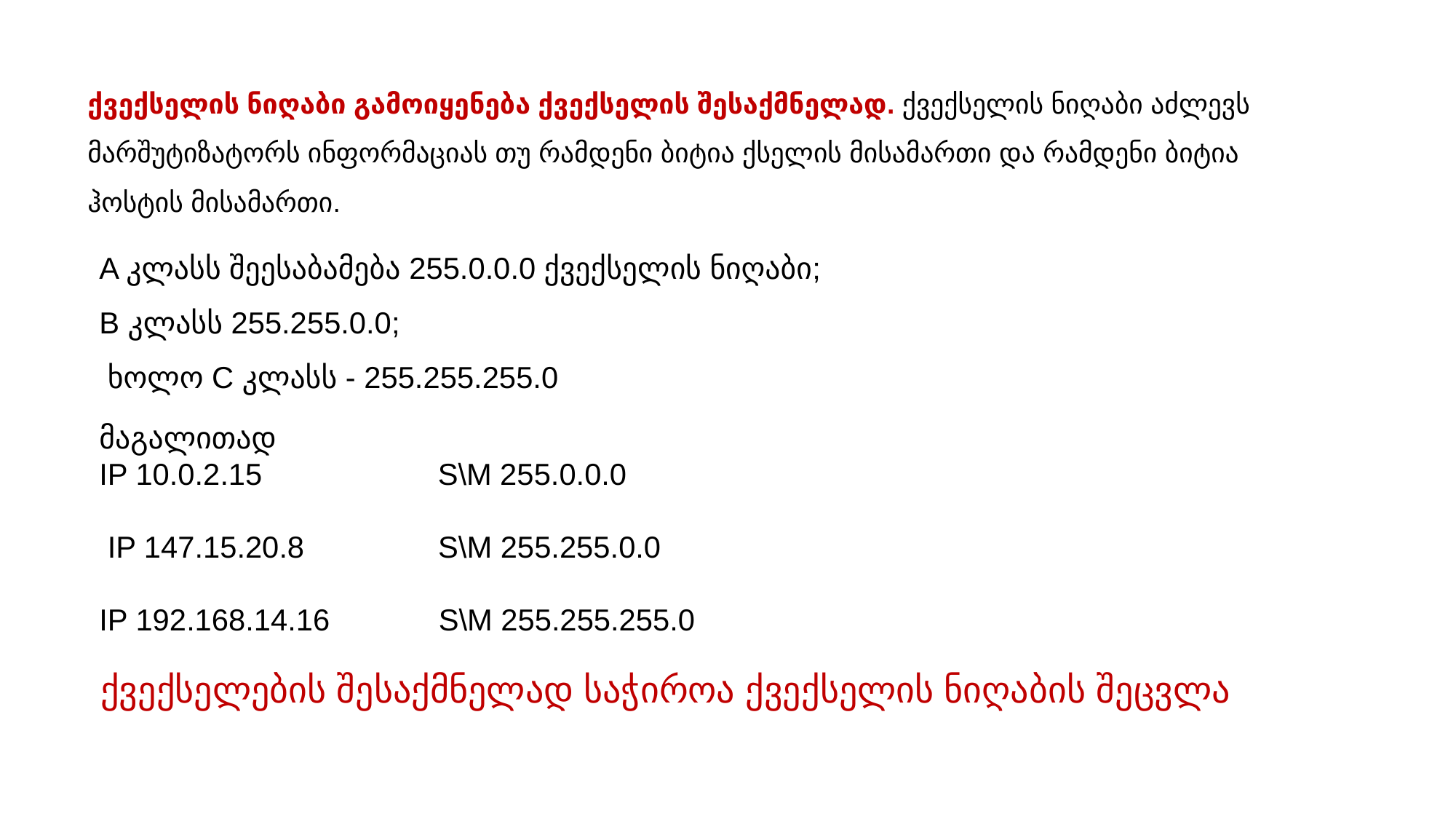

ქვექსელის ნიღაბი გამოიყენება ქვექსელის შესაქმნელად. ქვექსელის ნიღაბი აძლევს მარშუტიზატორს ინფორმაციას თუ რამდენი ბიტია ქსელის მისამართი და რამდენი ბიტია ჰოსტის მისამართი.
A კლასს შეესაბამება 255.0.0.0 ქვექსელის ნიღაბი;
B კლასს 255.255.0.0;
 ხოლო C კლასს - 255.255.255.0
მაგალითად
IP 10.0.2.15                     S\M 255.0.0.0

 IP 147.15.20.8                S\M 255.255.0.0

IP 192.168.14.16             S\M 255.255.255.0

ქვექსელების შესაქმნელად საჭიროა ქვექსელის ნიღაბის შეცვლა